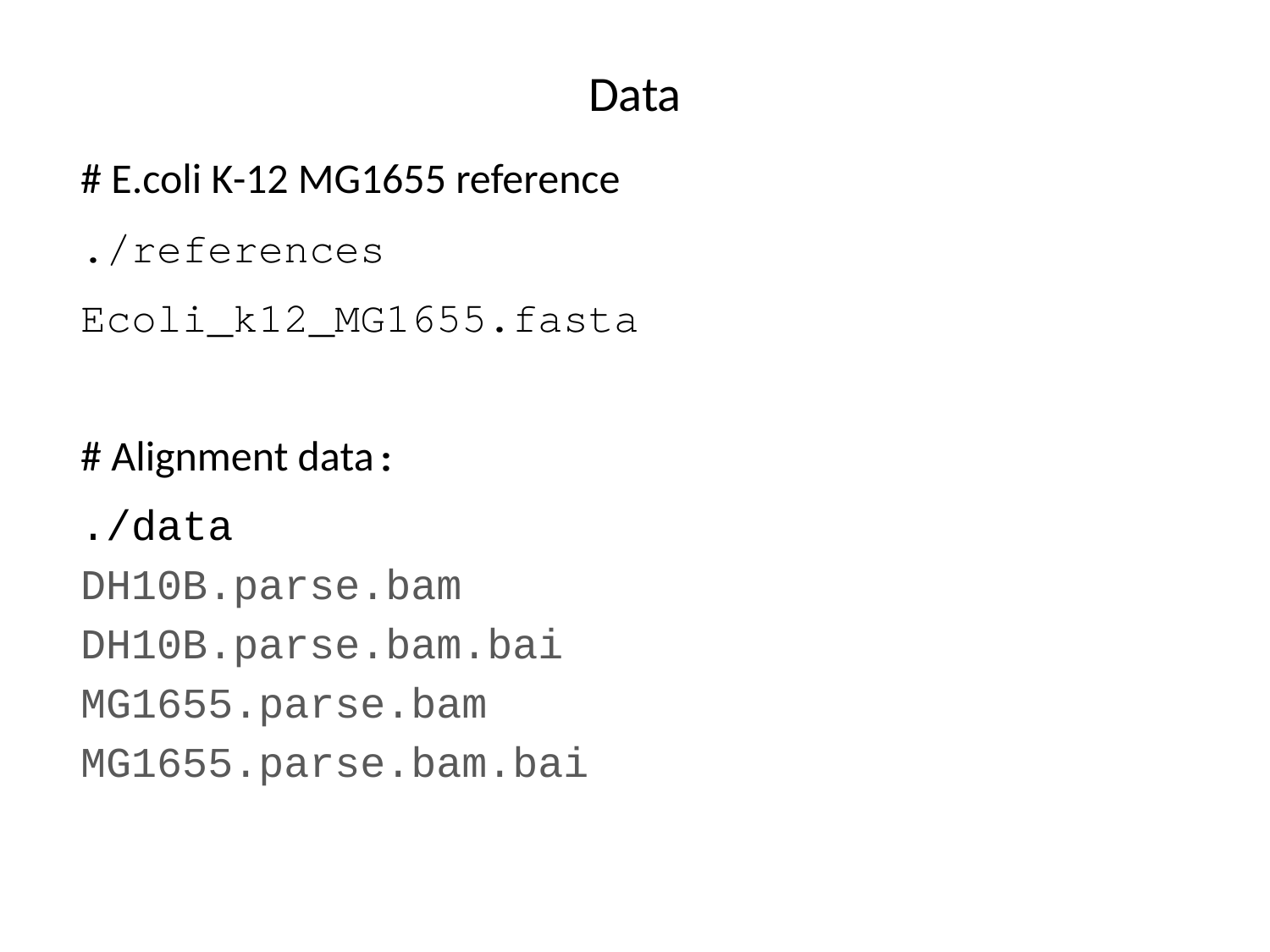

# Data
# E.coli K-12 MG1655 reference
./references
Ecoli_k12_MG1655.fasta

# Alignment data:
./data
DH10B.parse.bam
DH10B.parse.bam.bai
MG1655.parse.bam
MG1655.parse.bam.bai